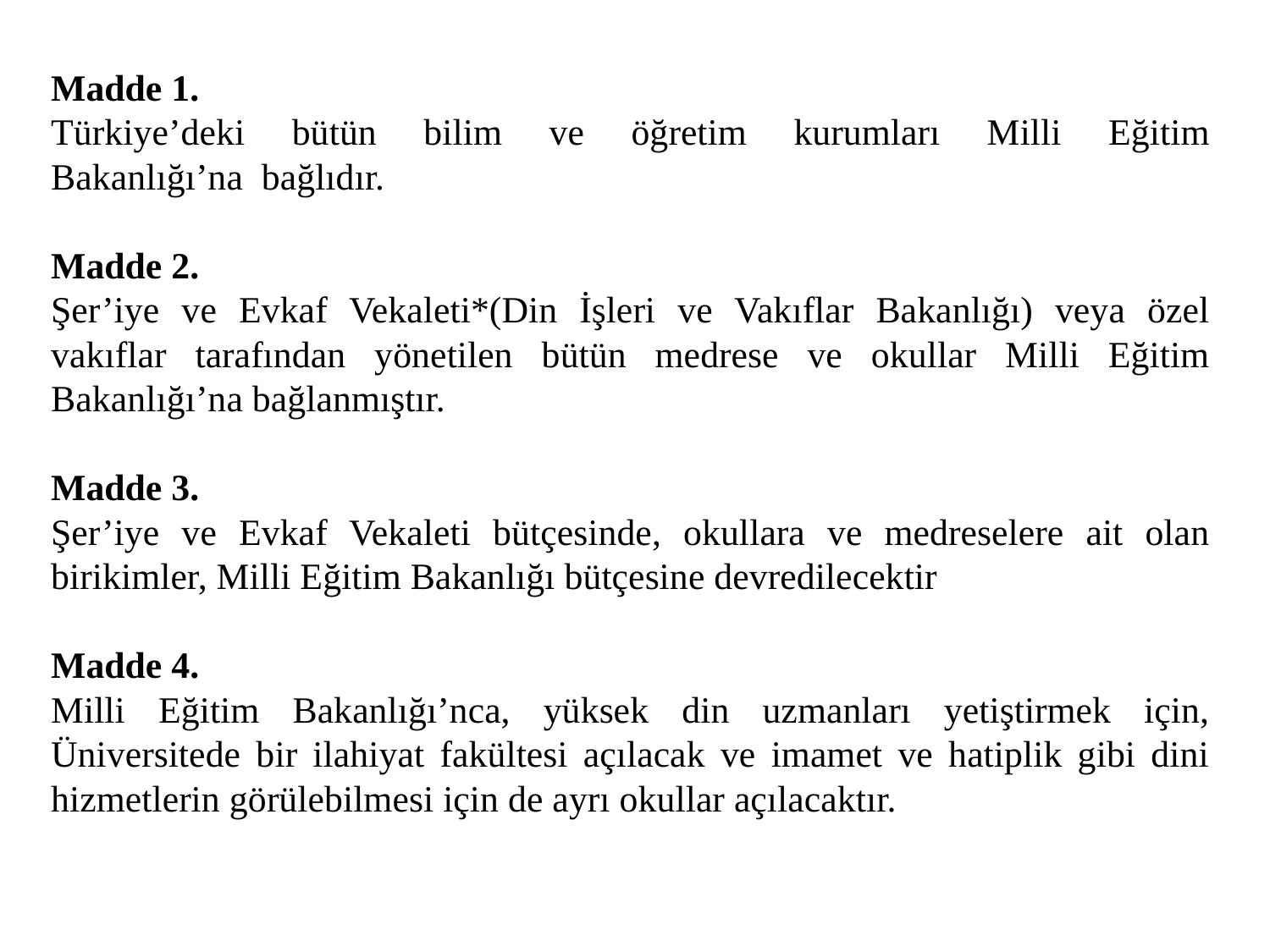

Madde 1.
Türkiye’deki bütün bilim ve öğretim kurumları Milli Eğitim Bakanlığı’na  bağlıdır.

Madde 2.
Şer’iye ve Evkaf Vekaleti*(Din İşleri ve Vakıflar Bakanlığı) veya özel vakıflar tarafından yönetilen bütün medrese ve okullar Milli Eğitim Bakanlığı’na bağlanmıştır.

Madde 3.
Şer’iye ve Evkaf Vekaleti bütçesinde, okullara ve medreselere ait olan birikimler, Milli Eğitim Bakanlığı bütçesine devredilecektir

Madde 4.
Milli Eğitim Bakanlığı’nca, yüksek din uzmanları yetiştirmek için, Üniversitede bir ilahiyat fakültesi açılacak ve imamet ve hatiplik gibi dini hizmetlerin görülebilmesi için de ayrı okullar açılacaktır.